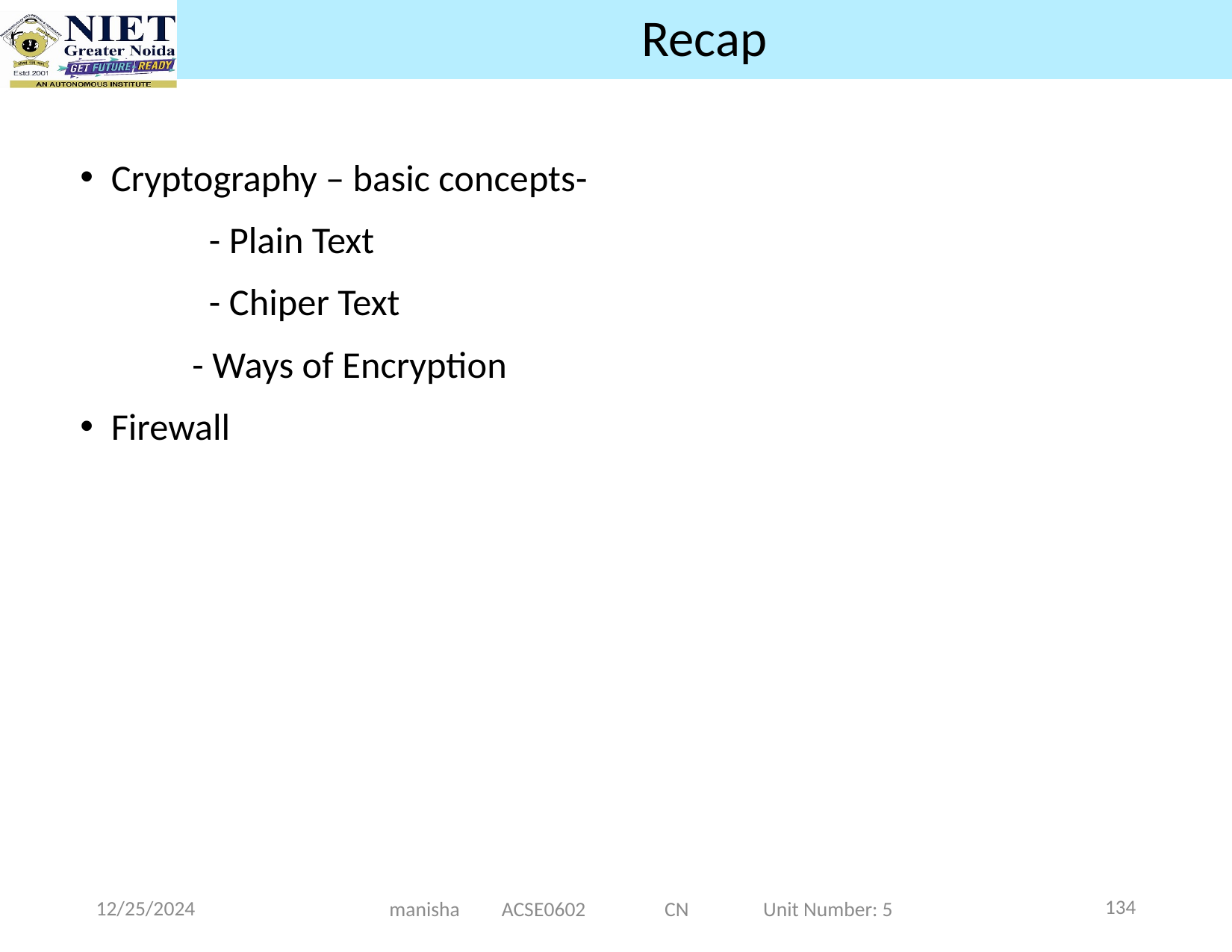

# Recap
Cryptography – basic concepts-
               - Plain Text
               - Chiper Text
	- Ways of Encryption
Firewall

134
12/25/2024
manisha         ACSE0602                 CN                Unit Number: 5